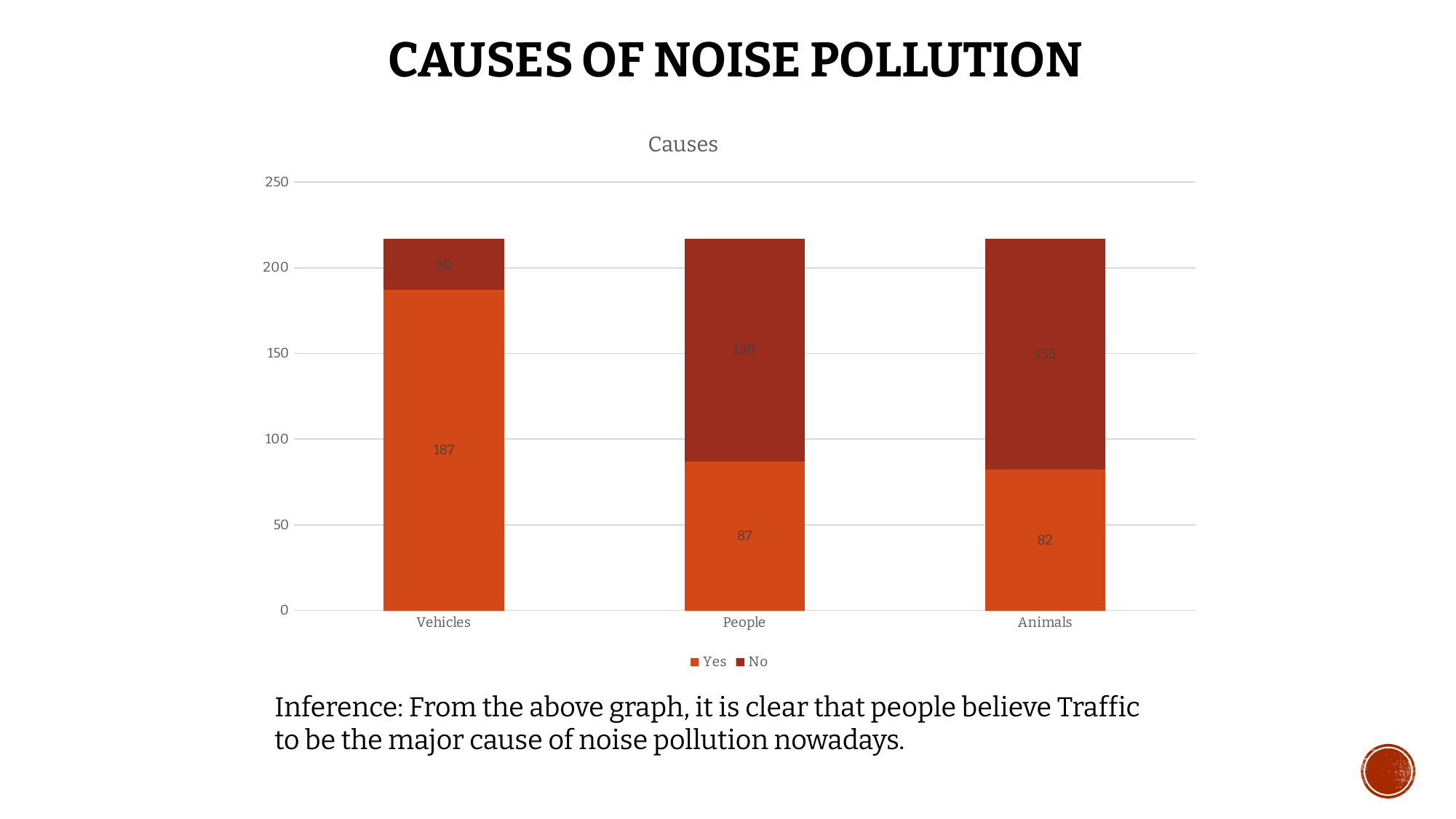

# CAUSES OF NOISE POLLUTION

### Chart: Causes

| Category | Yes | No |
|---|---|---|
| Vehicles | 187.0 | 30.0 |
| People | 87.0 | 130.0 |
| Animals | 82.0 | 135.0 |
Inference: From the above graph, it is clear that people believe Traffic to be the major cause of noise pollution nowadays.